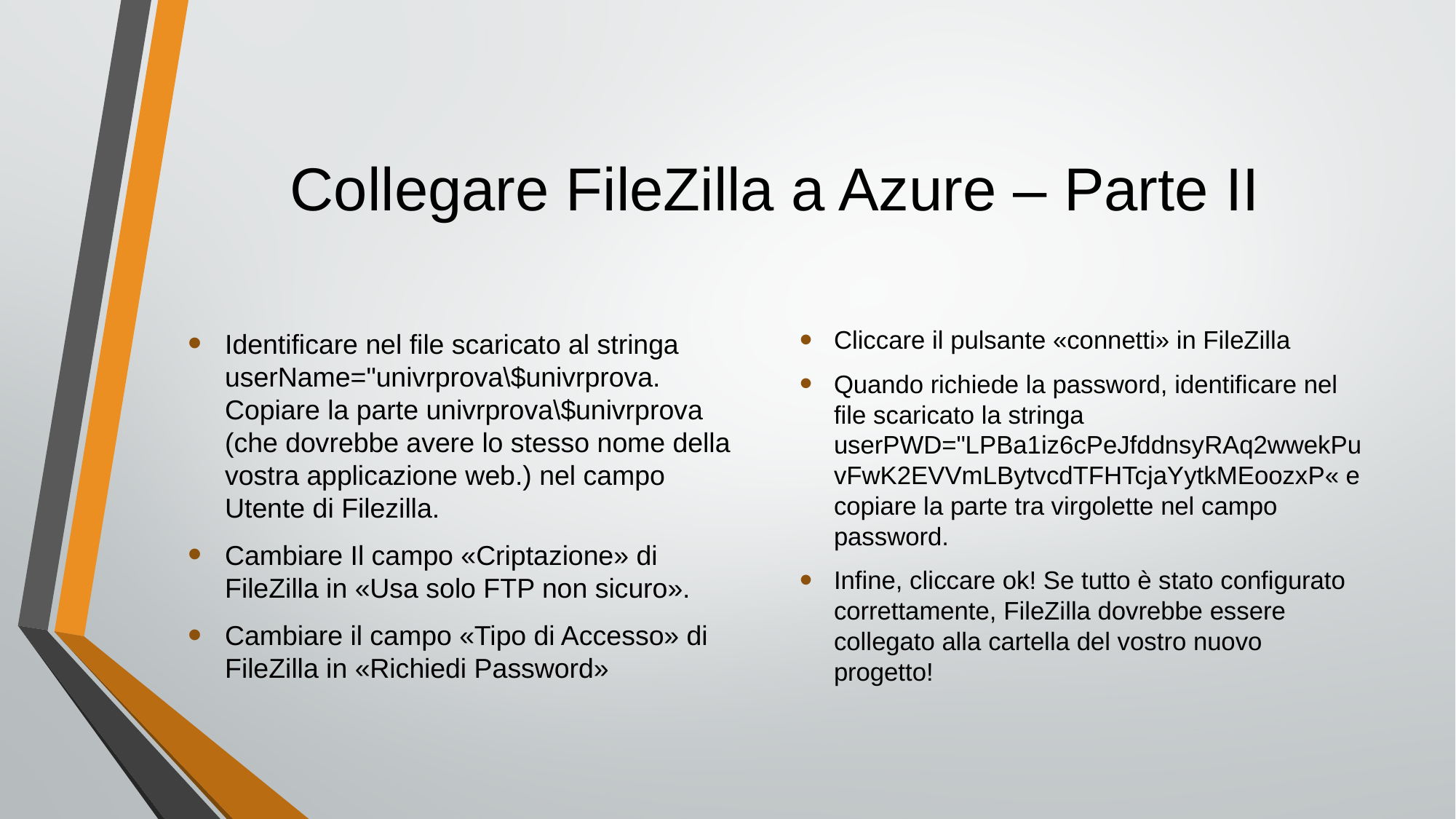

# Collegare FileZilla a Azure – Parte II
Identificare nel file scaricato al stringa userName="univrprova\$univrprova. Copiare la parte univrprova\$univrprova (che dovrebbe avere lo stesso nome della vostra applicazione web.) nel campo Utente di Filezilla.
Cambiare Il campo «Criptazione» di FileZilla in «Usa solo FTP non sicuro».
Cambiare il campo «Tipo di Accesso» di FileZilla in «Richiedi Password»
Cliccare il pulsante «connetti» in FileZilla
Quando richiede la password, identificare nel file scaricato la stringa userPWD="LPBa1iz6cPeJfddnsyRAq2wwekPuvFwK2EVVmLBytvcdTFHTcjaYytkMEoozxP« e copiare la parte tra virgolette nel campo password.
Infine, cliccare ok! Se tutto è stato configurato correttamente, FileZilla dovrebbe essere collegato alla cartella del vostro nuovo progetto!